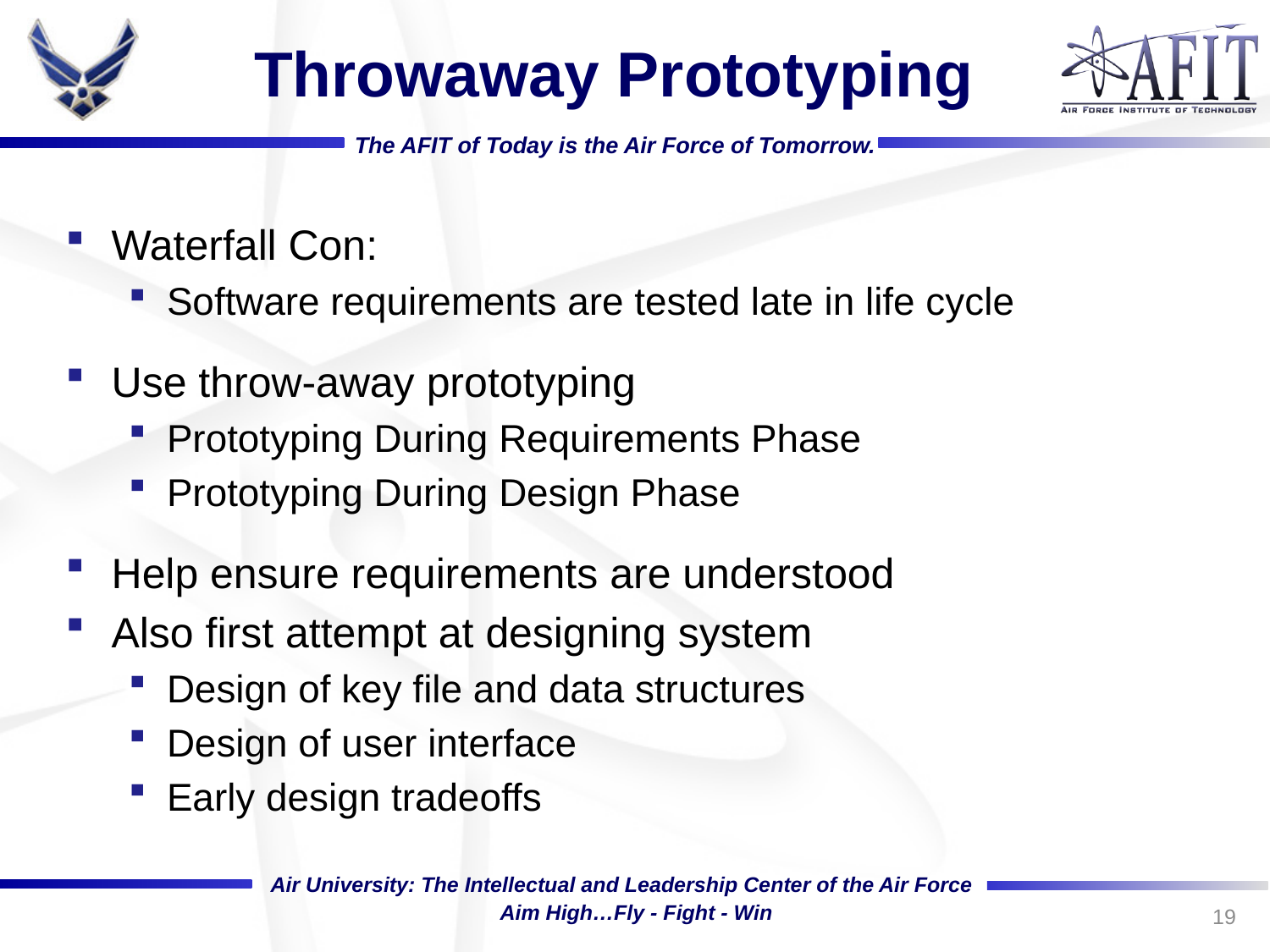

# Throwaway Prototyping
Waterfall Con:
Software requirements are tested late in life cycle
Use throw-away prototyping
Prototyping During Requirements Phase
Prototyping During Design Phase
Help ensure requirements are understood
Also first attempt at designing system
Design of key file and data structures
Design of user interface
Early design tradeoffs
19